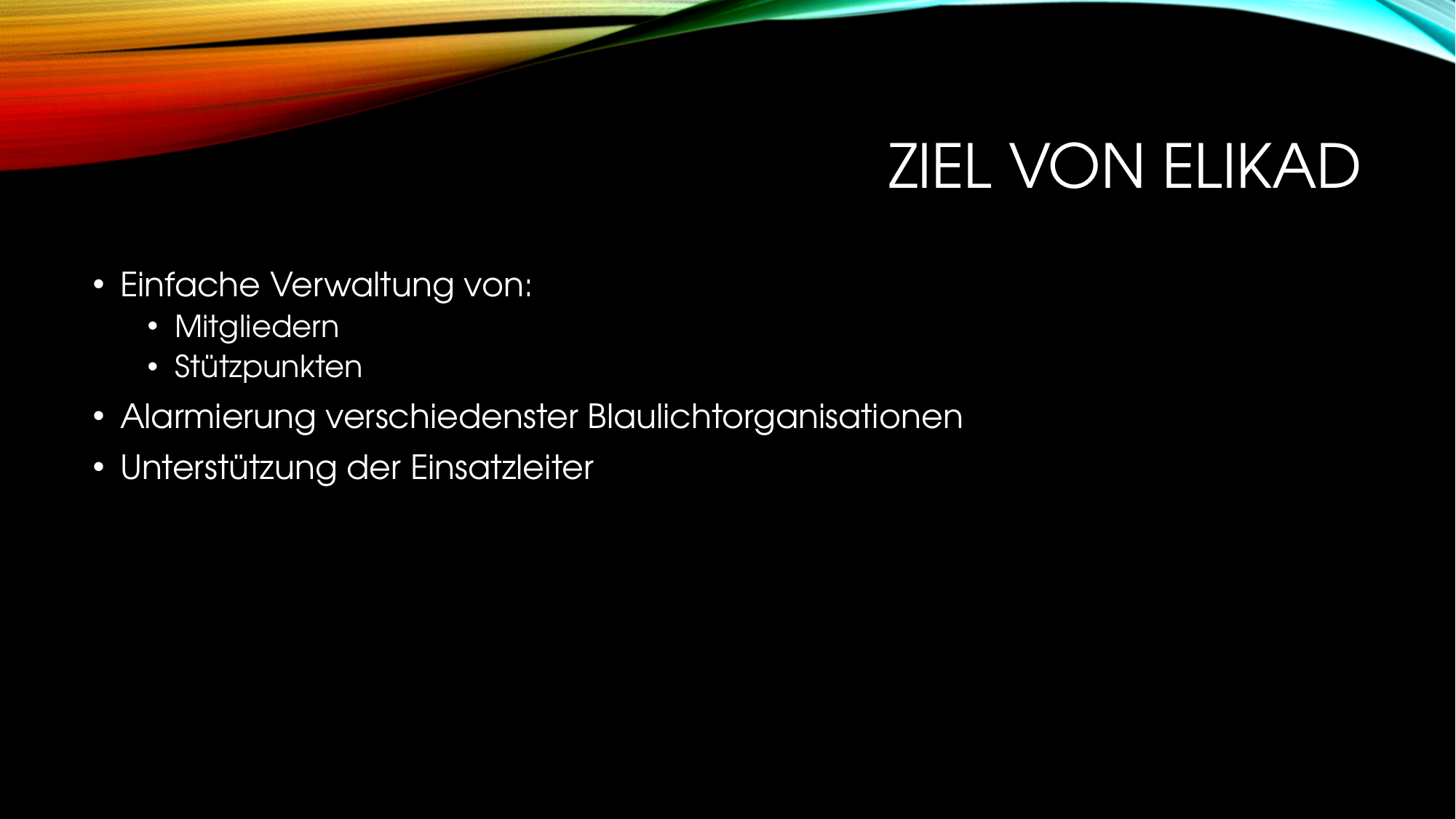

# Ziel von elikad
Einfache Verwaltung von:
Mitgliedern
Stützpunkten
Alarmierung verschiedenster Blaulichtorganisationen
Unterstützung der Einsatzleiter